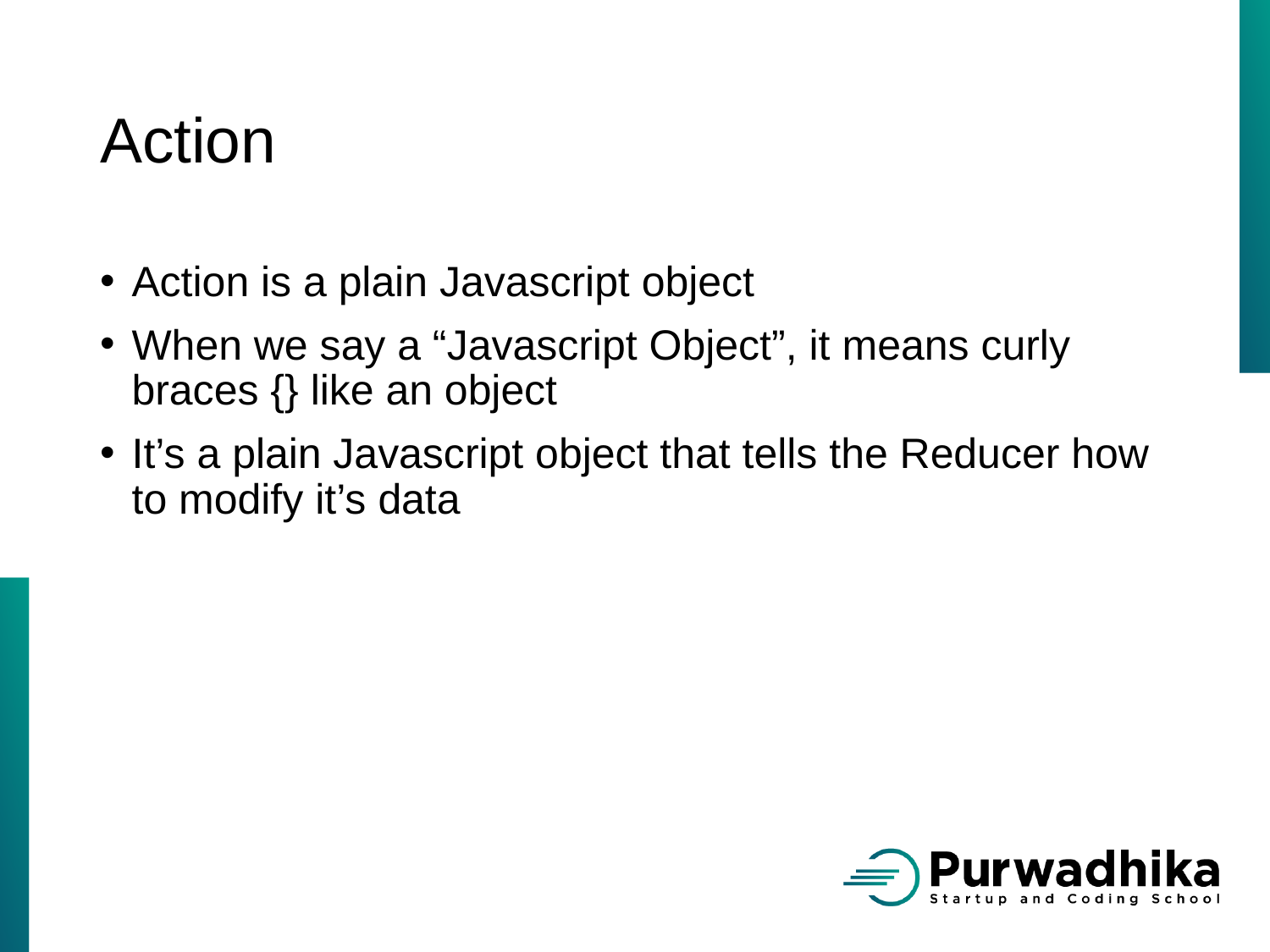

# Action
Action is a plain Javascript object
When we say a “Javascript Object”, it means curly braces {} like an object
It’s a plain Javascript object that tells the Reducer how to modify it’s data